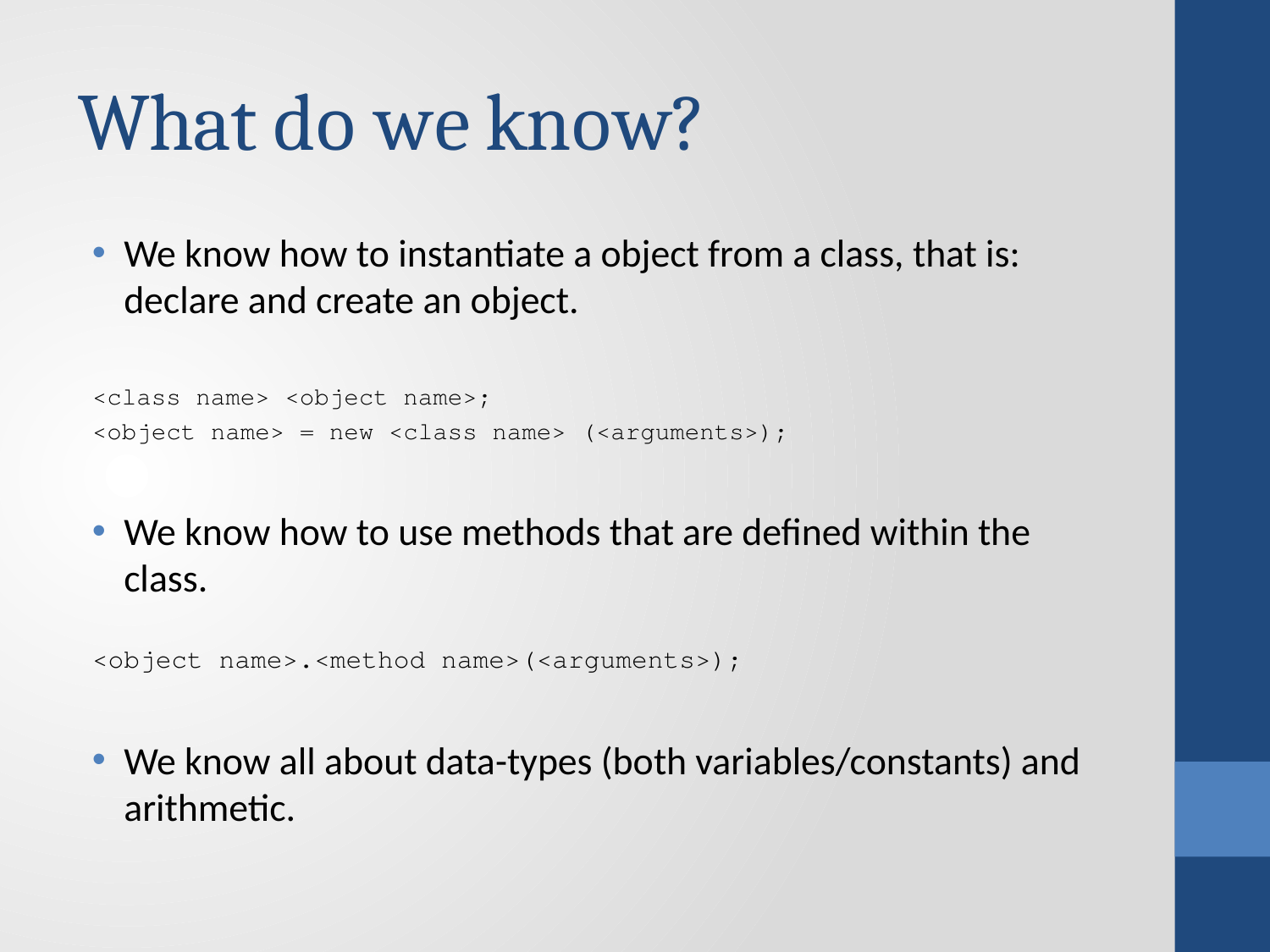

# What do we know?
We know how to instantiate a object from a class, that is: declare and create an object.

<class name> <object name>;
<object name> = new <class name> (<arguments>);

We know how to use methods that are defined within the class.

<object name>.<method name>(<arguments>);

We know all about data-types (both variables/constants) and arithmetic.